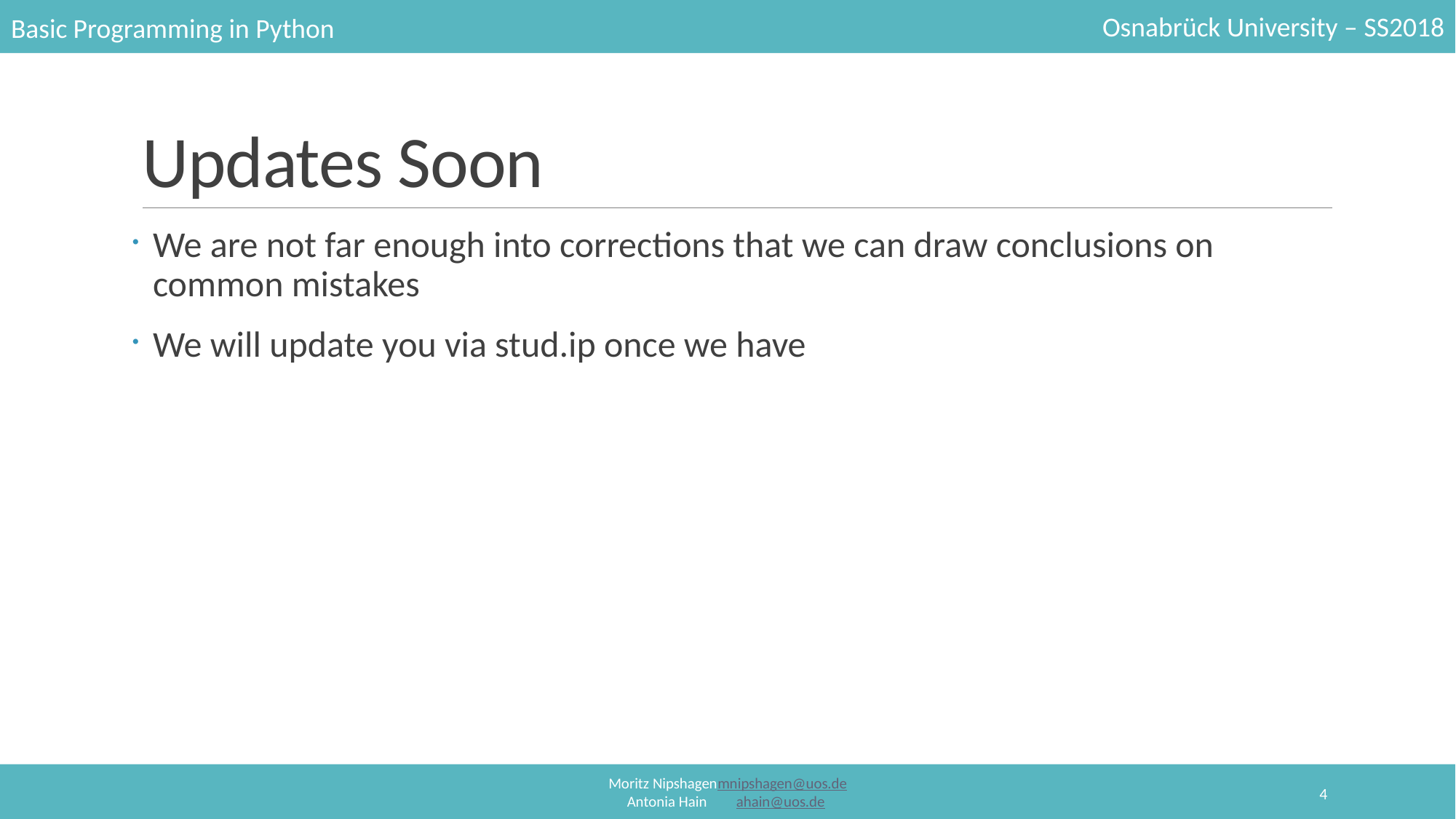

# Updates Soon
We are not far enough into corrections that we can draw conclusions on common mistakes
We will update you via stud.ip once we have
4